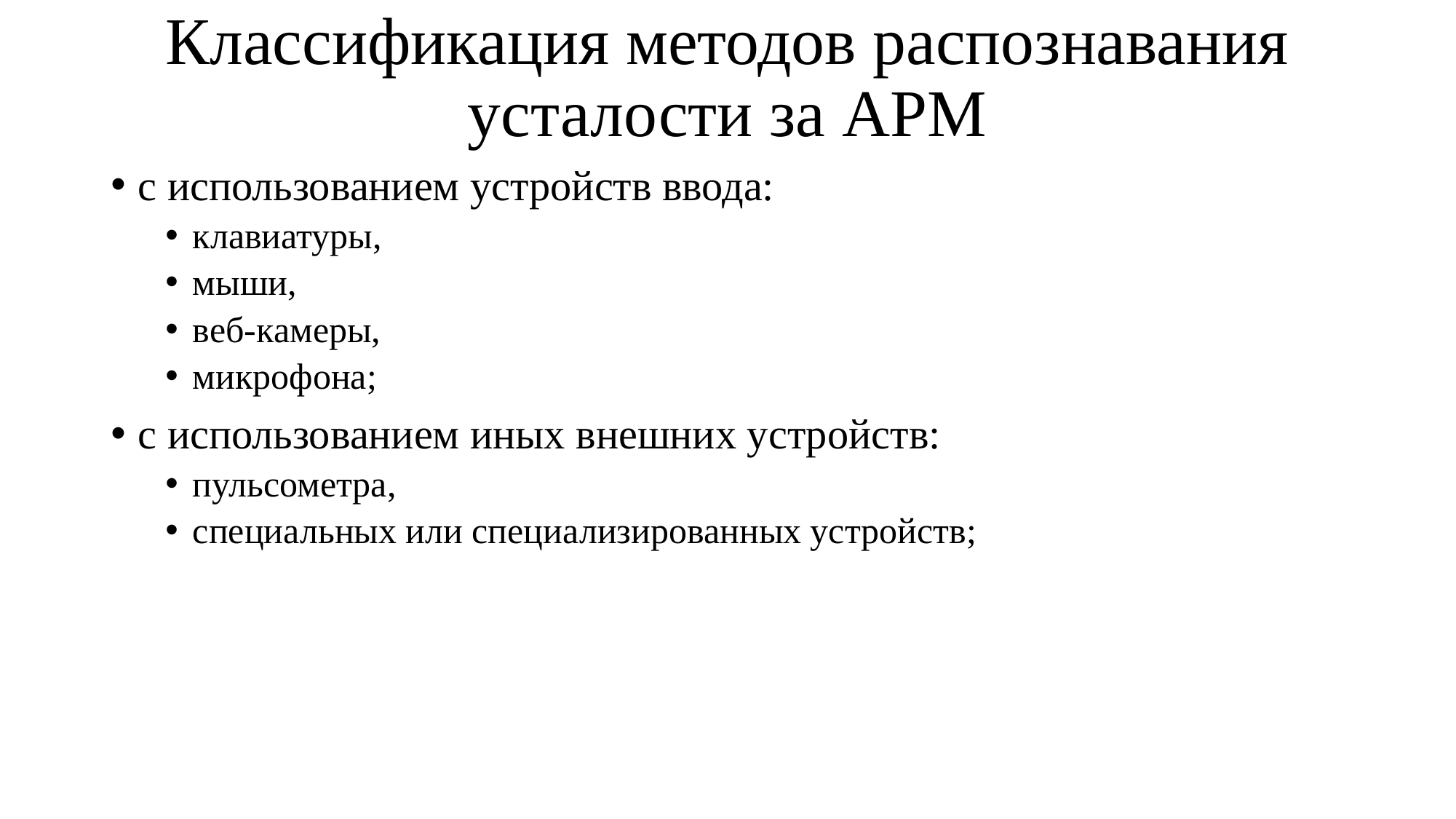

# Классификация методов распознавания усталости за АРМ
с использованием устройств ввода:
клавиатуры,
мыши,
веб-камеры,
микрофона;
с использованием иных внешних устройств:
пульсометра,
специальных или специализированных устройств;